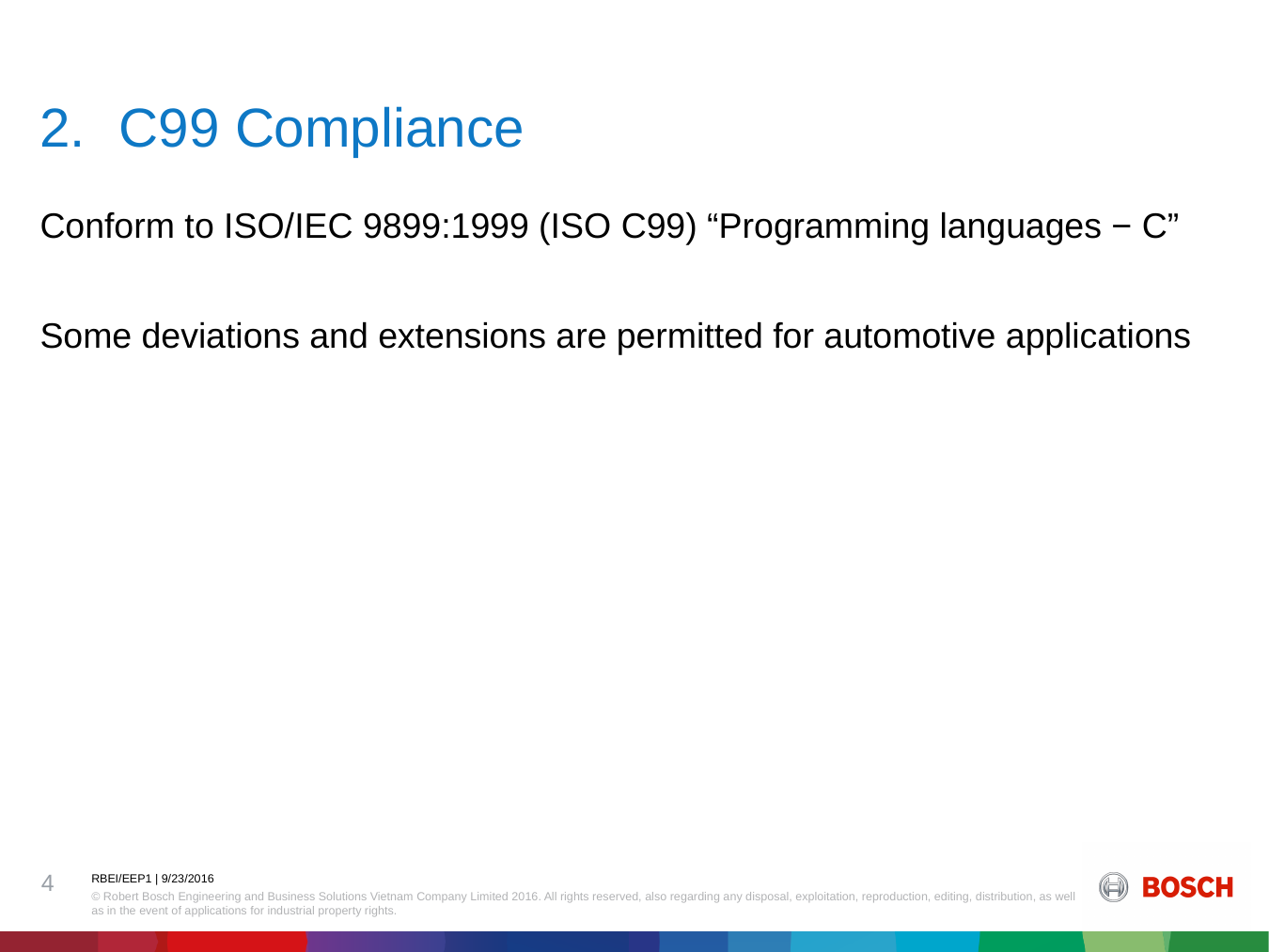

# C99 Compliance
Conform to ISO/IEC 9899:1999 (ISO C99) “Programming languages − C”

Some deviations and extensions are permitted for automotive applications
4
RBEI/EEP1 | 9/23/2016
© Robert Bosch Engineering and Business Solutions Vietnam Company Limited 2016. All rights reserved, also regarding any disposal, exploitation, reproduction, editing, distribution, as well as in the event of applications for industrial property rights.